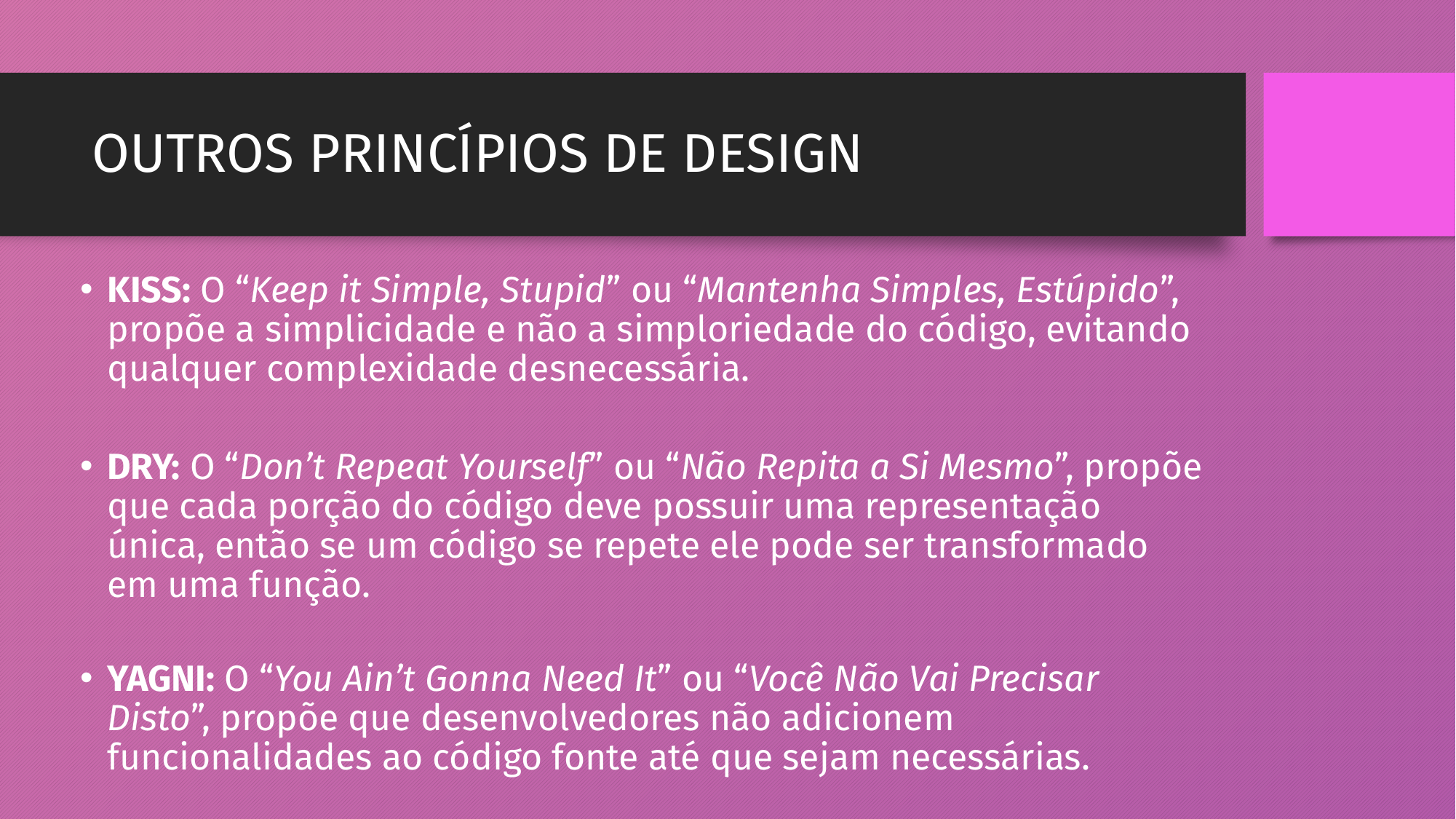

# OUTROS PRINCÍPIOS DE DESIGN
KISS: O “Keep it Simple, Stupid” ou “Mantenha Simples, Estúpido”, propõe a simplicidade e não a simploriedade do código, evitando qualquer complexidade desnecessária.
DRY: O “Don’t Repeat Yourself” ou “Não Repita a Si Mesmo”, propõe que cada porção do código deve possuir uma representação única, então se um código se repete ele pode ser transformado em uma função.
YAGNI: O “You Ain’t Gonna Need It” ou “Você Não Vai Precisar Disto”, propõe que desenvolvedores não adicionem funcionalidades ao código fonte até que sejam necessárias.